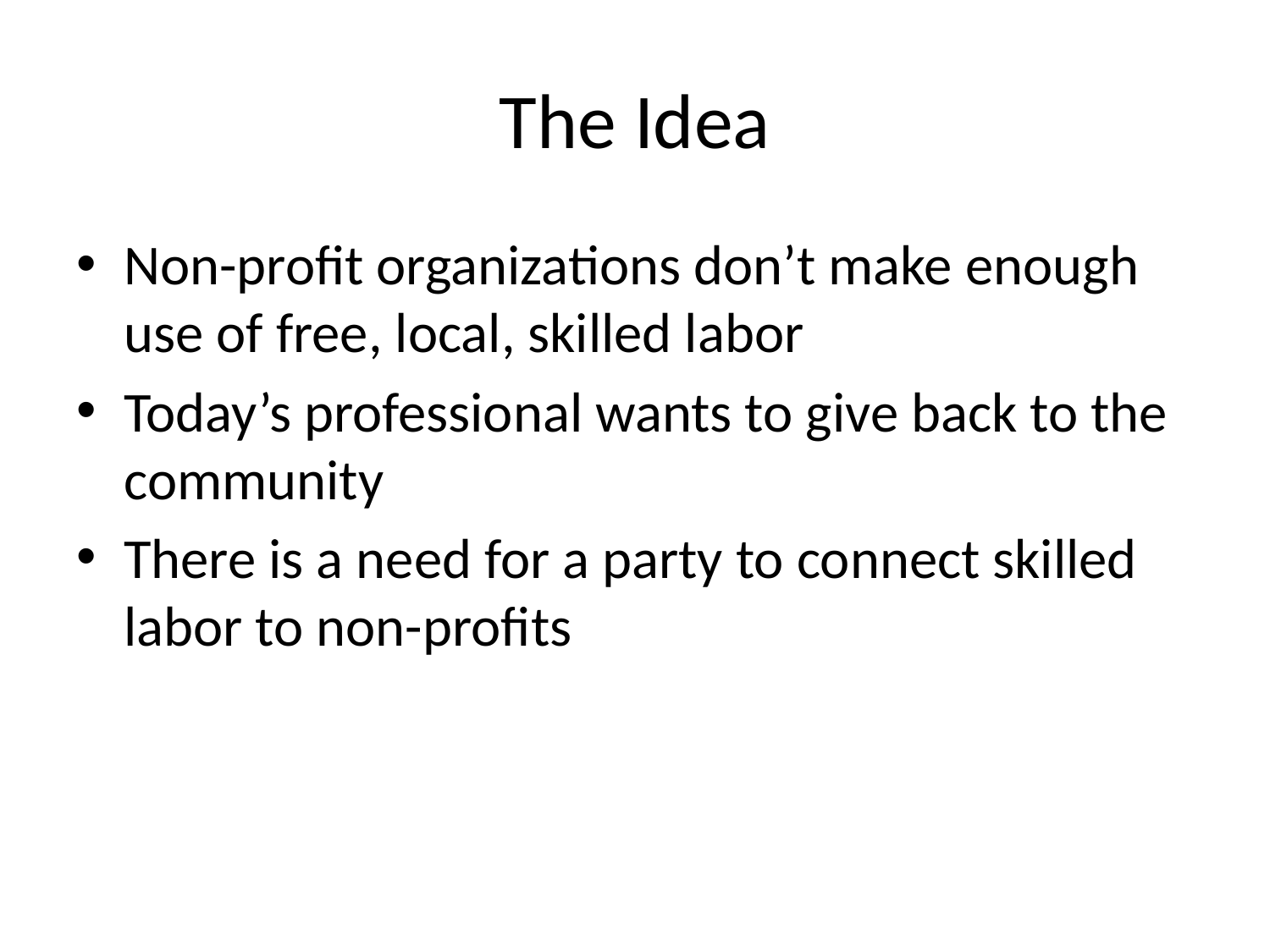

# The Idea
Non-profit organizations don’t make enough use of free, local, skilled labor
Today’s professional wants to give back to the community
There is a need for a party to connect skilled labor to non-profits